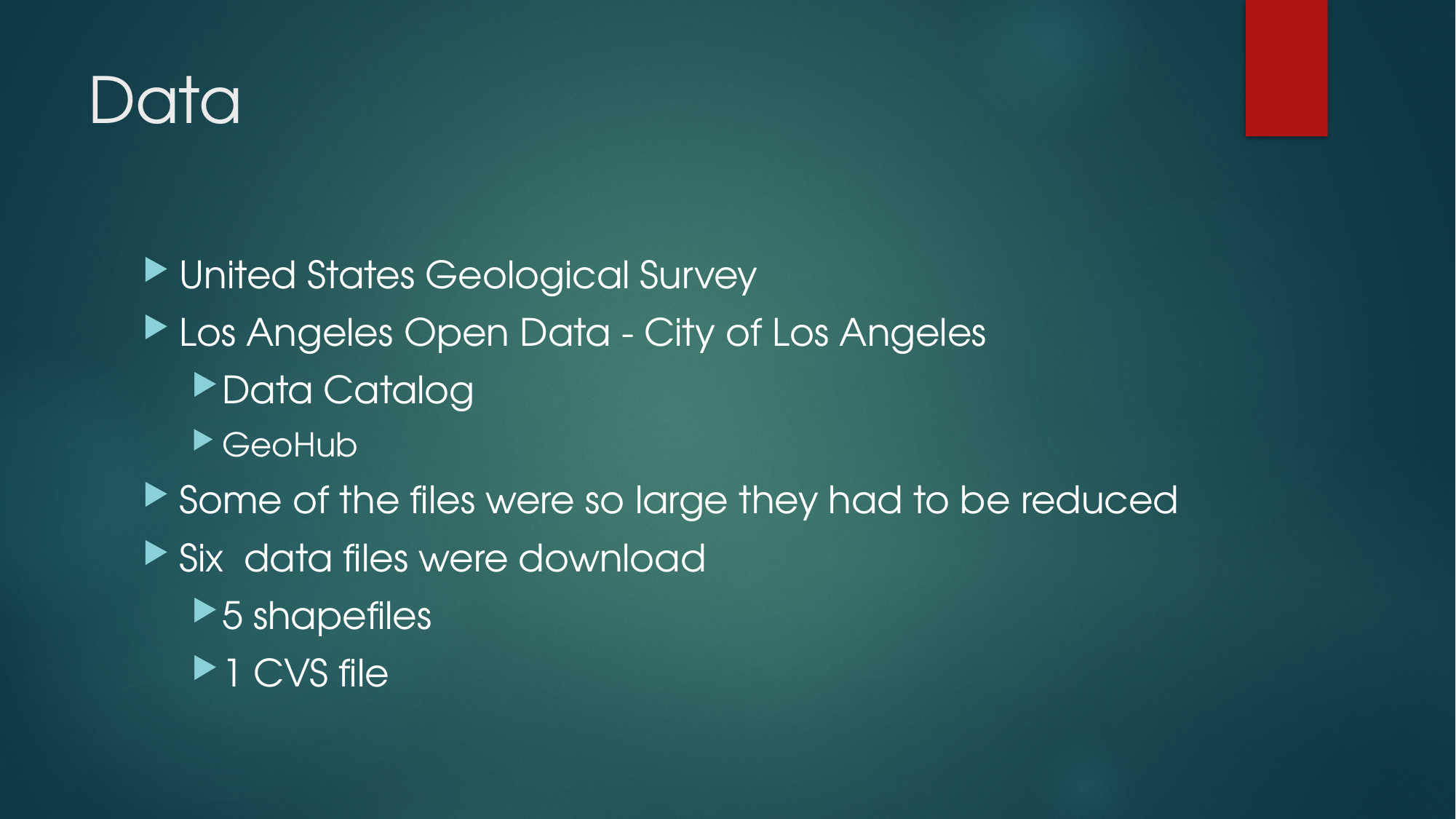

# Data
United States Geological Survey
Los Angeles Open Data - City of Los Angeles
Data Catalog
GeoHub
Some of the files were so large they had to be reduced
Six  data files were download
5 shapefiles
1 CVS file